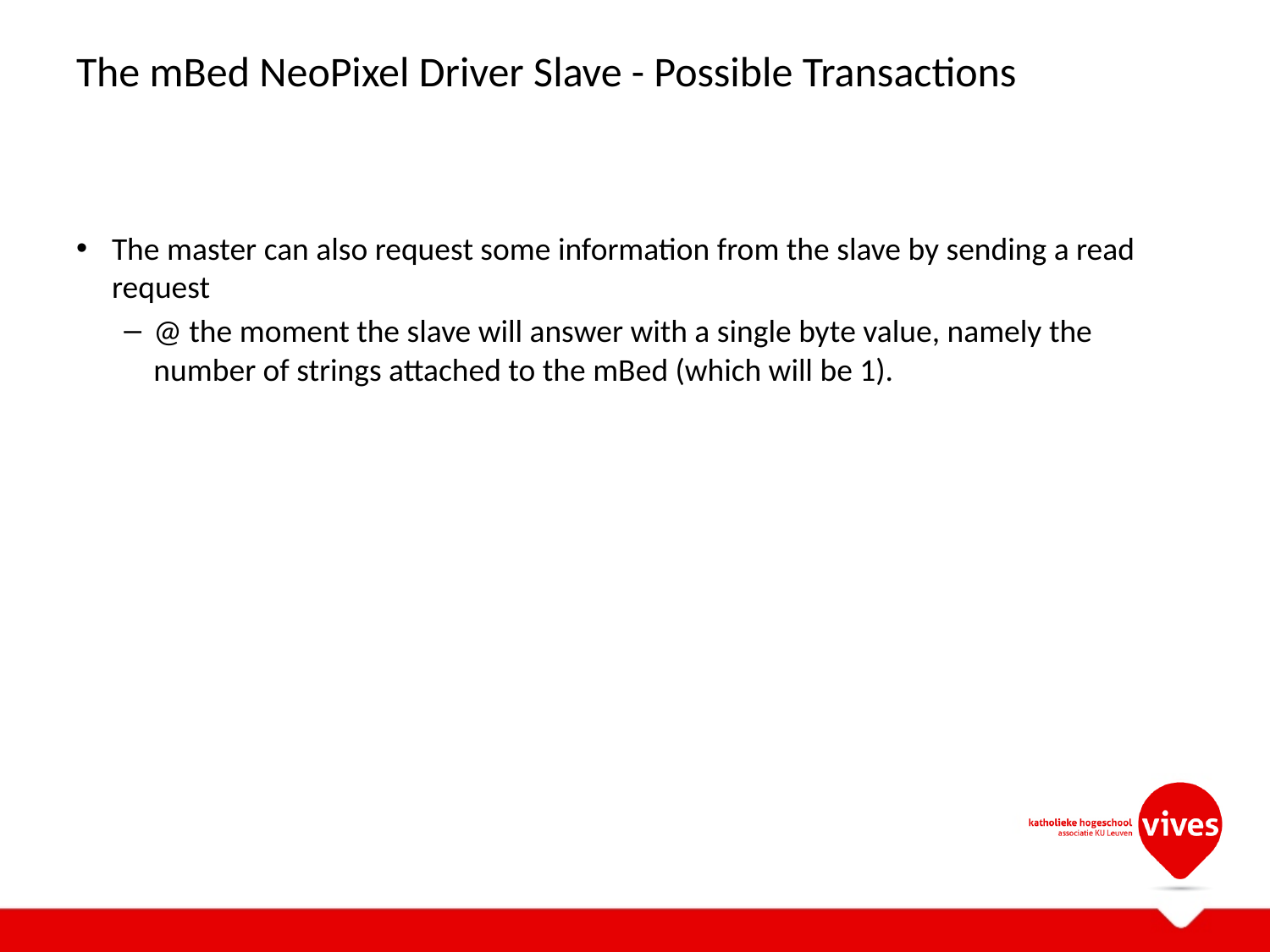

# The mBed NeoPixel Driver Slave - Possible Transactions
The master can also request some information from the slave by sending a read request
@ the moment the slave will answer with a single byte value, namely the number of strings attached to the mBed (which will be 1).